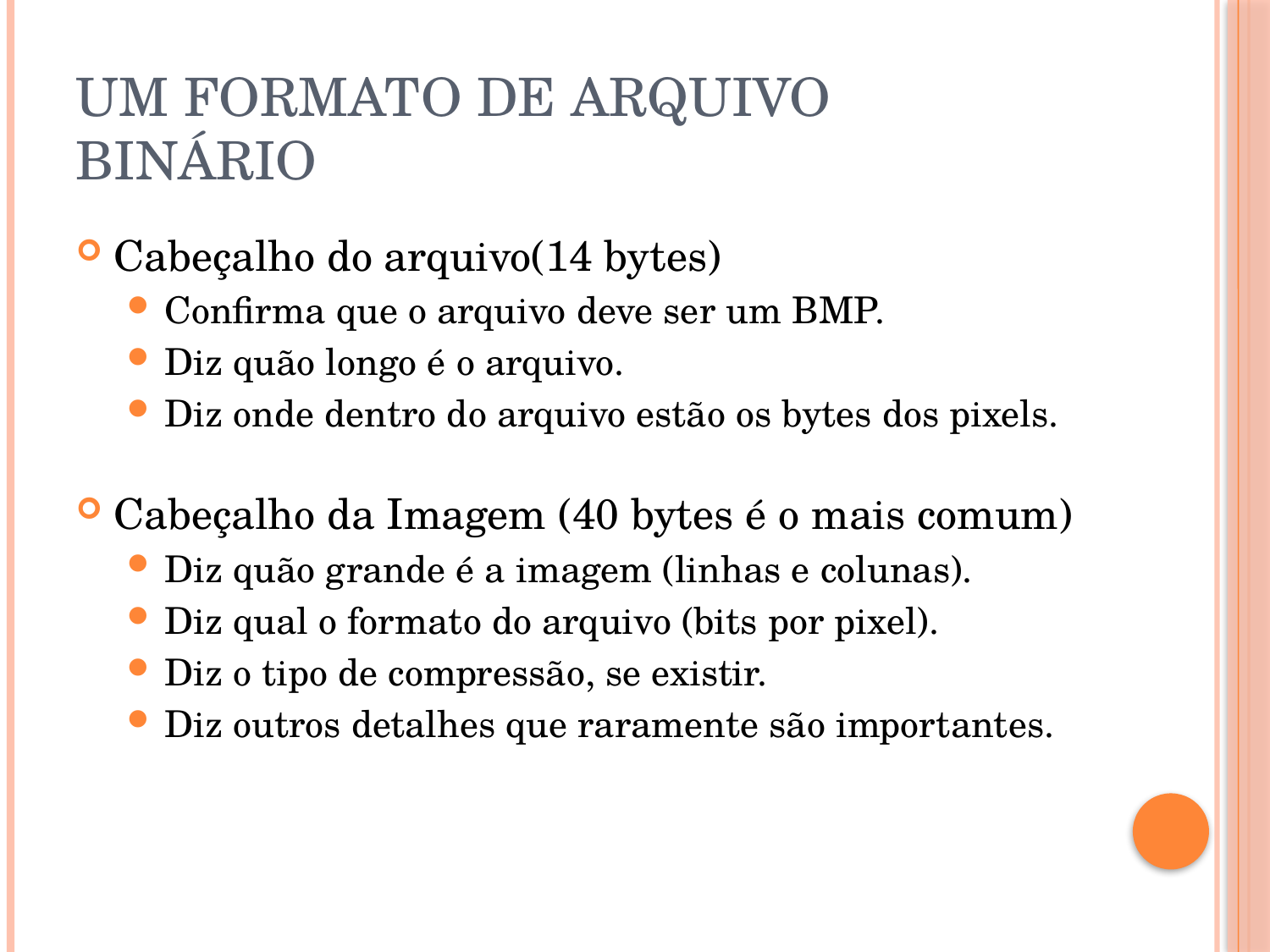

# Um formato de arquivo binário
Cabeçalho do arquivo(14 bytes)
Confirma que o arquivo deve ser um BMP.
Diz quão longo é o arquivo.
Diz onde dentro do arquivo estão os bytes dos pixels.

Cabeçalho da Imagem (40 bytes é o mais comum)
Diz quão grande é a imagem (linhas e colunas).
Diz qual o formato do arquivo (bits por pixel).
Diz o tipo de compressão, se existir.
Diz outros detalhes que raramente são importantes.